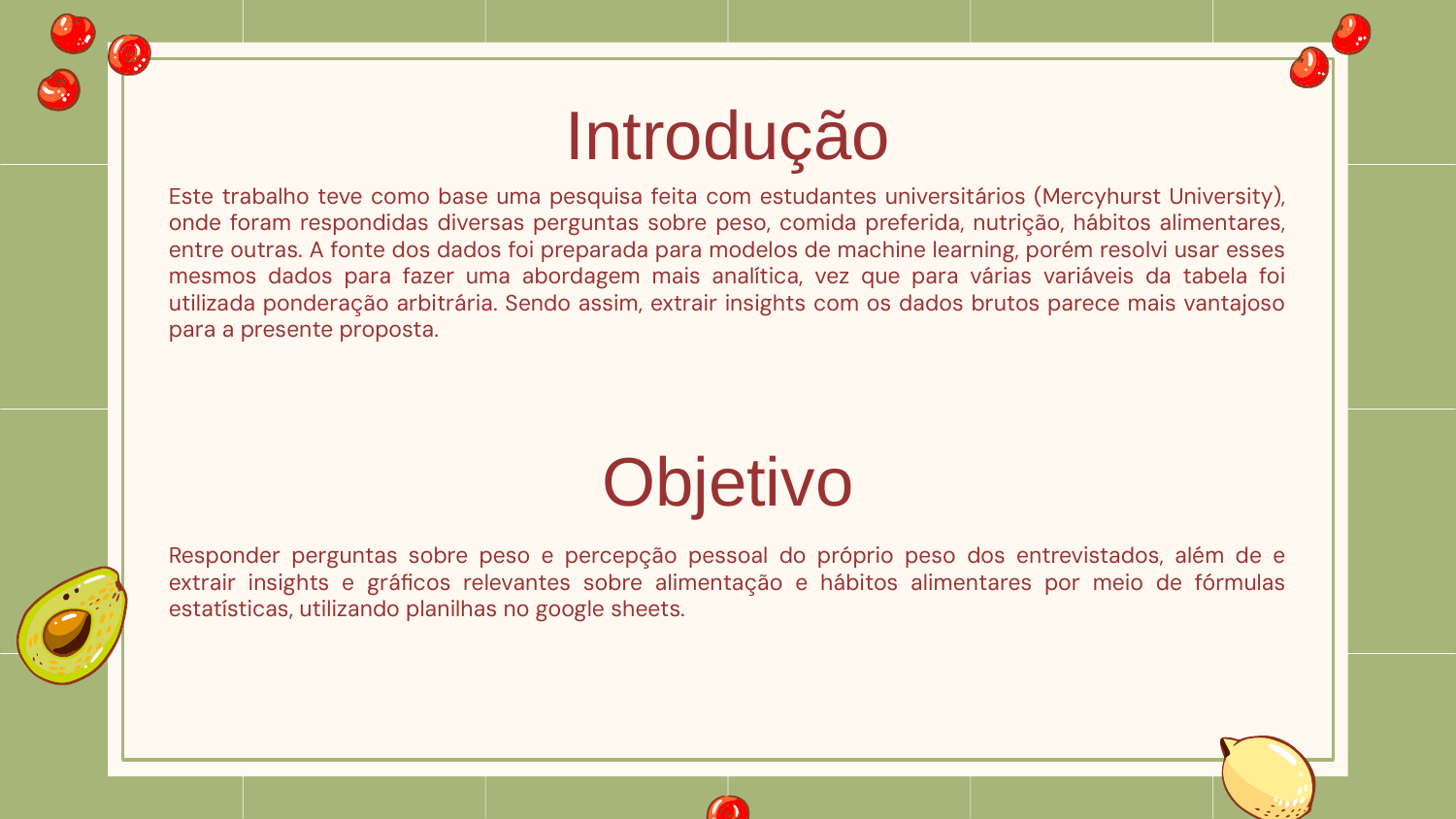

# Introdução
Este trabalho teve como base uma pesquisa feita com estudantes universitários (Mercyhurst University), onde foram respondidas diversas perguntas sobre peso, comida preferida, nutrição, hábitos alimentares, entre outras. A fonte dos dados foi preparada para modelos de machine learning, porém resolvi usar esses mesmos dados para fazer uma abordagem mais analítica, vez que para várias variáveis da tabela foi utilizada ponderação arbitrária. Sendo assim, extrair insights com os dados brutos parece mais vantajoso para a presente proposta.

Objetivo
Responder perguntas sobre peso e percepção pessoal do próprio peso dos entrevistados, além de e extrair insights e gráficos relevantes sobre alimentação e hábitos alimentares por meio de fórmulas estatísticas, utilizando planilhas no google sheets.